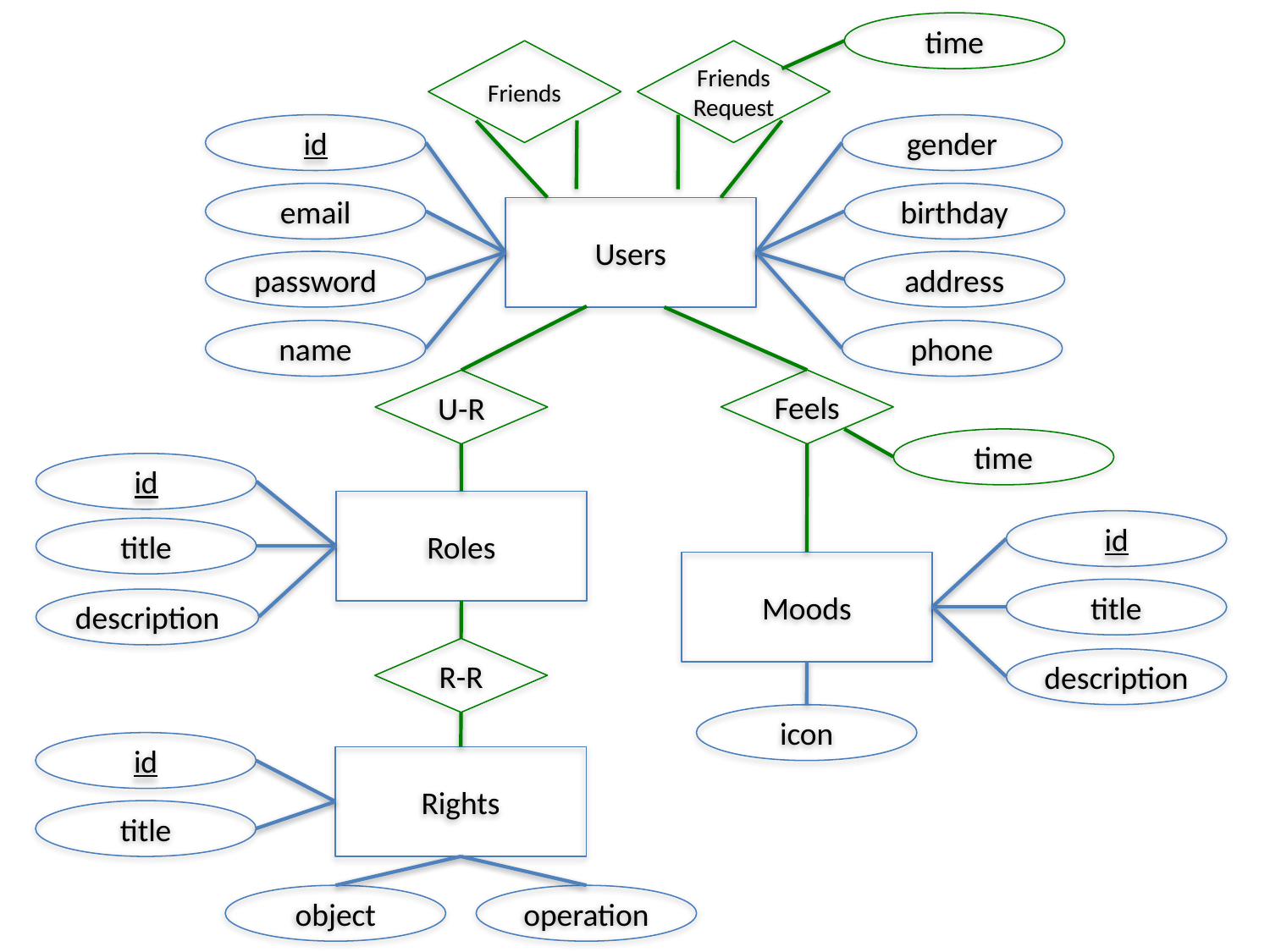

time
Friends
Request
Friends
id
gender
email
birthday
Users
password
address
phone
name
Feels
U-R

time
id
Roles
id
title
Moods
title
description
R-R
description
icon
id
Rights
title
object
operation